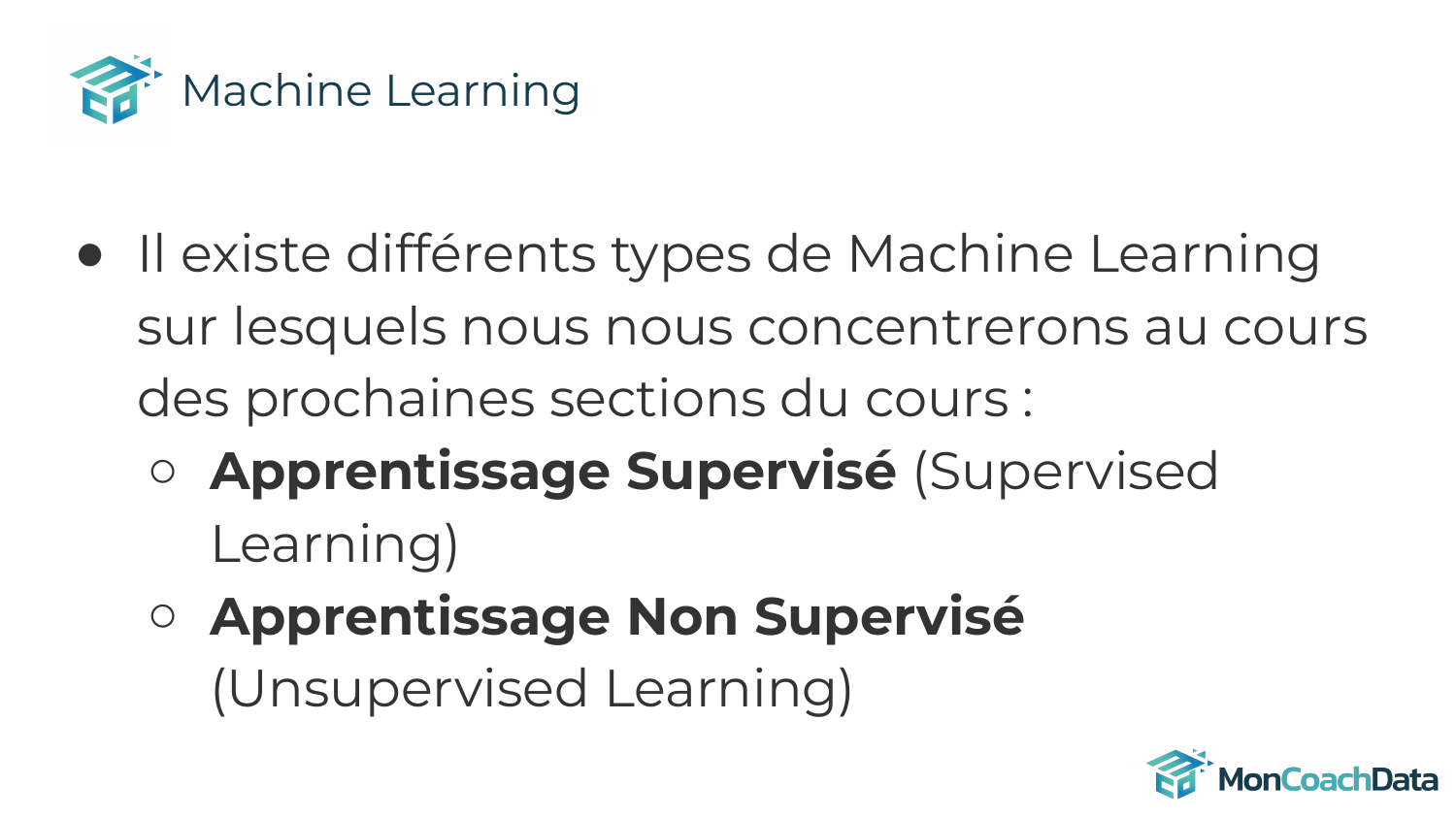

# Machine Learning

Il existe différents types de Machine Learning sur lesquels nous nous concentrerons au cours des prochaines sections du cours :
Apprentissage Supervisé (Supervised Learning)
Apprentissage Non Supervisé (Unsupervised Learning)